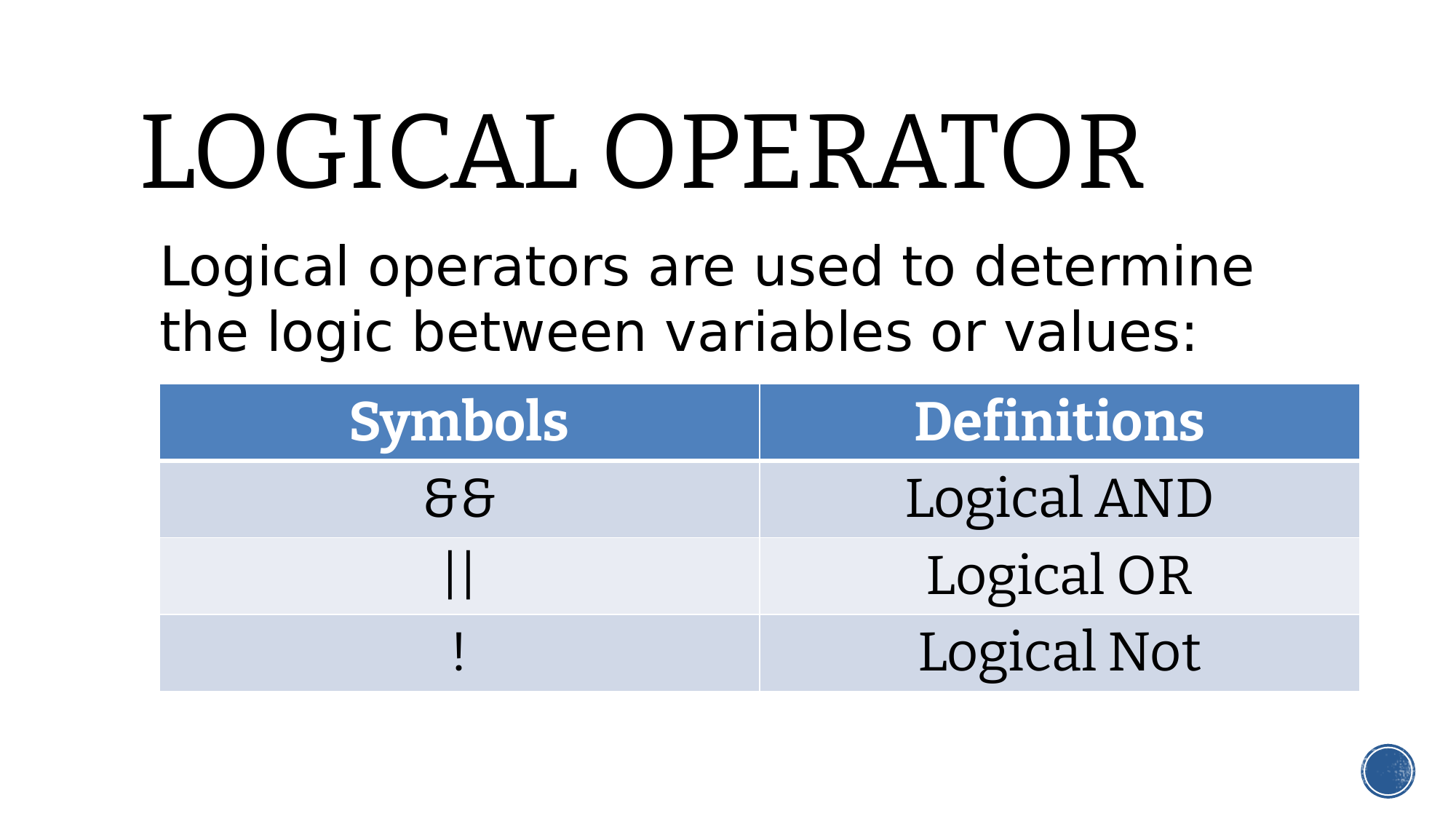

# Logical operator
Logical operators are used to determine the logic between variables or values:
| Symbols | Definitions |
| --- | --- |
| && | Logical AND |
| || | Logical OR |
| ! | Logical Not |